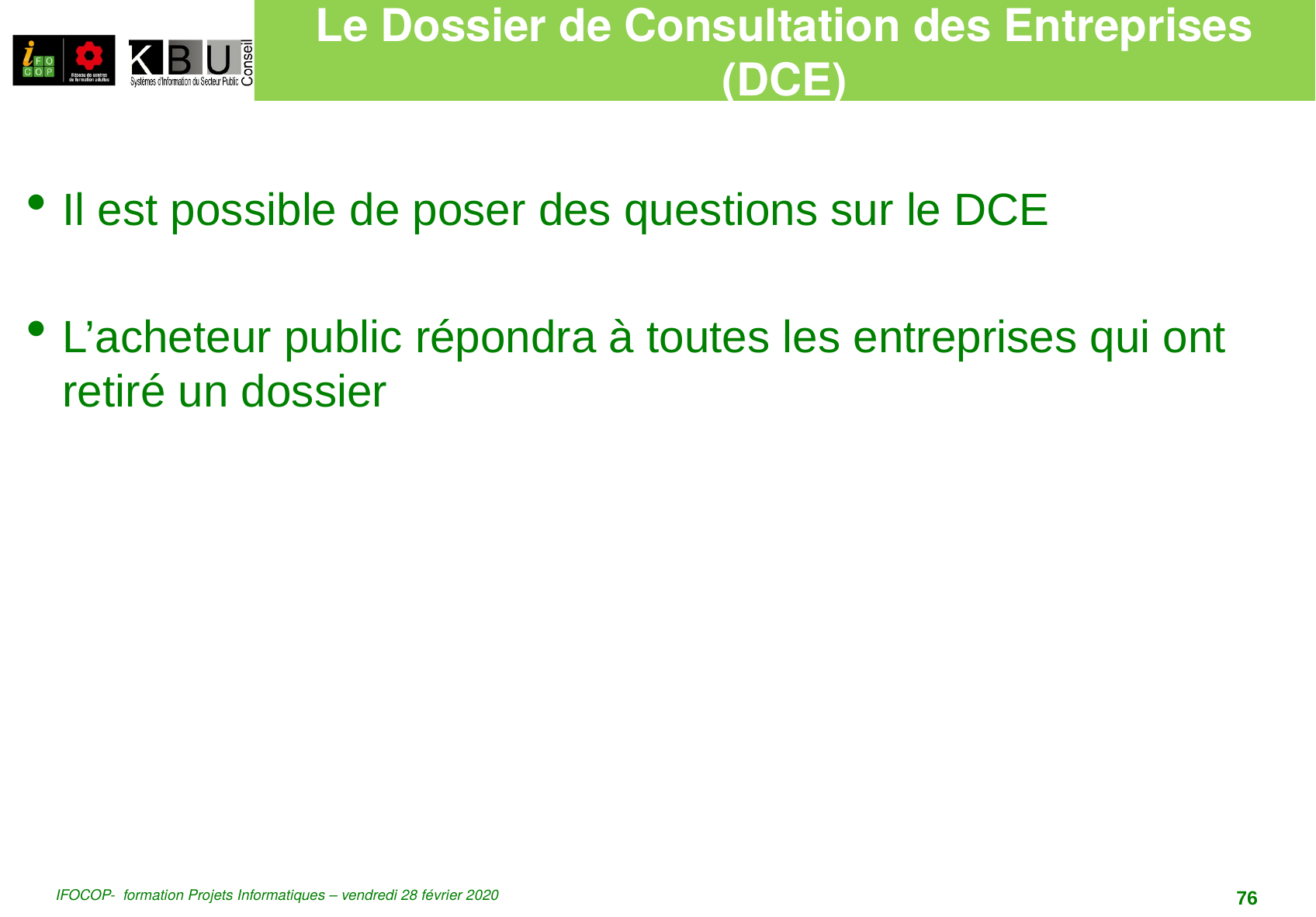

# Le Dossier de Consultation des Entreprises (DCE)
Il est possible de poser des questions sur le DCE

L’acheteur public répondra à toutes les entreprises qui ont retiré un dossier

IFOCOP-  formation Projets Informatiques – vendredi 28 février 2020
76